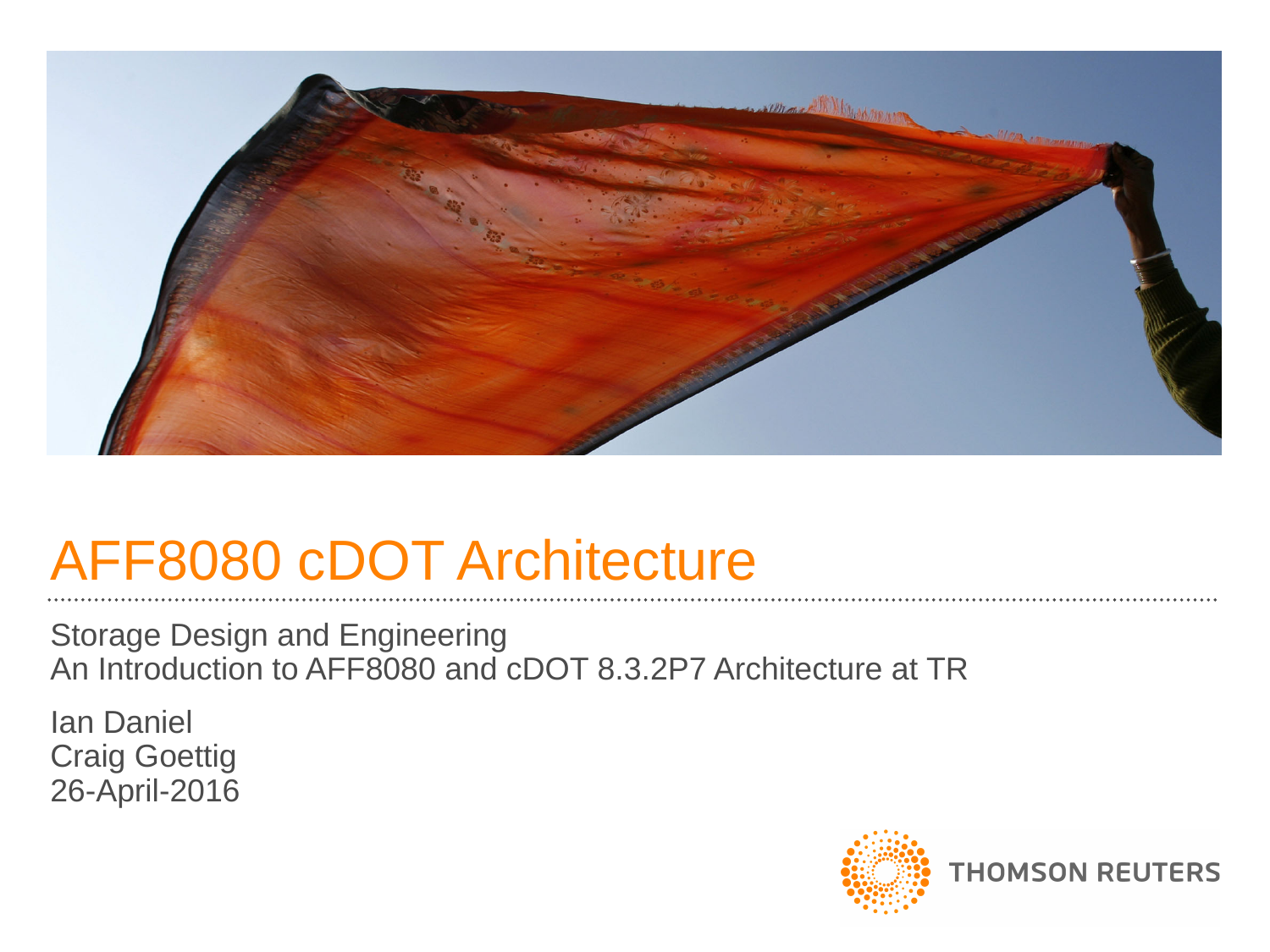

# AFF8080 cDOT Architecture
Storage Design and Engineering
An Introduction to AFF8080 and cDOT 8.3.2P7 Architecture at TR
Ian Daniel
Craig Goettig
26-April-2016